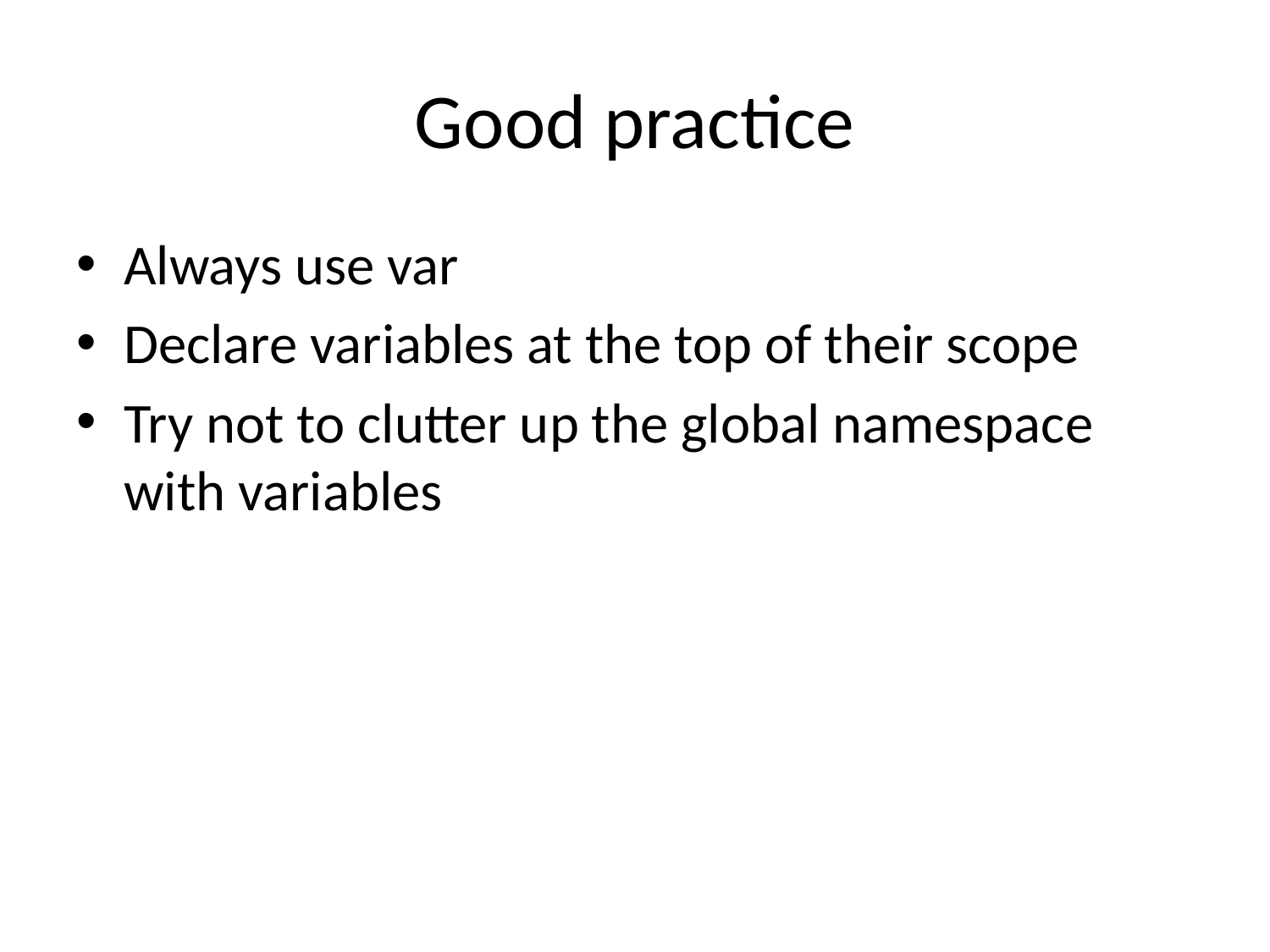

# Good practice
Always use var
Declare variables at the top of their scope
Try not to clutter up the global namespace with variables